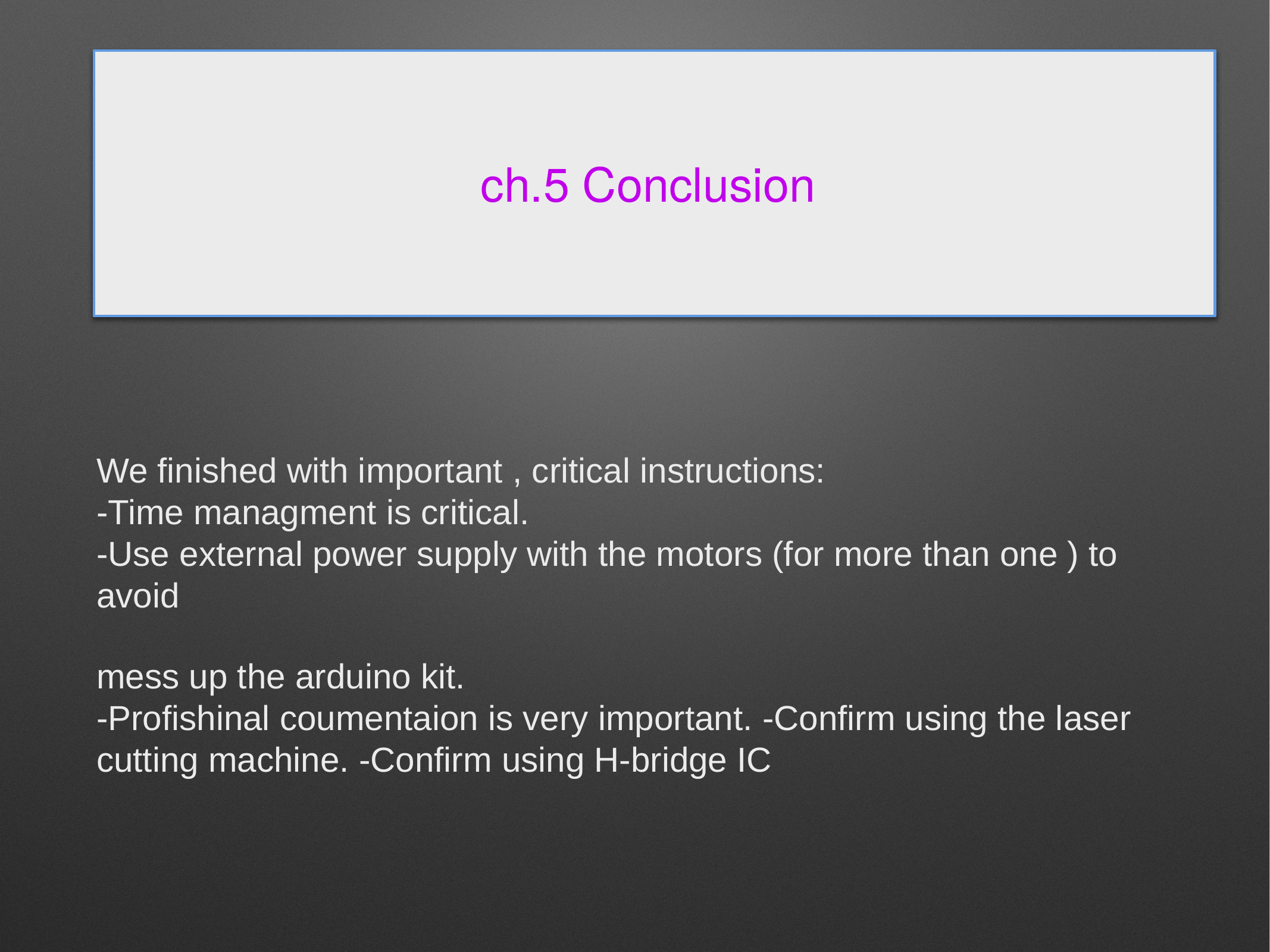

# ch.5 Conclusion
We finished with important , critical instructions:
-Time managment is critical.
-Use external power supply with the motors (for more than one ) to avoid
mess up the arduino kit.
-Profishinal coumentaion is very important. -Confirm using the laser cutting machine. -Confirm using H-bridge IC
11